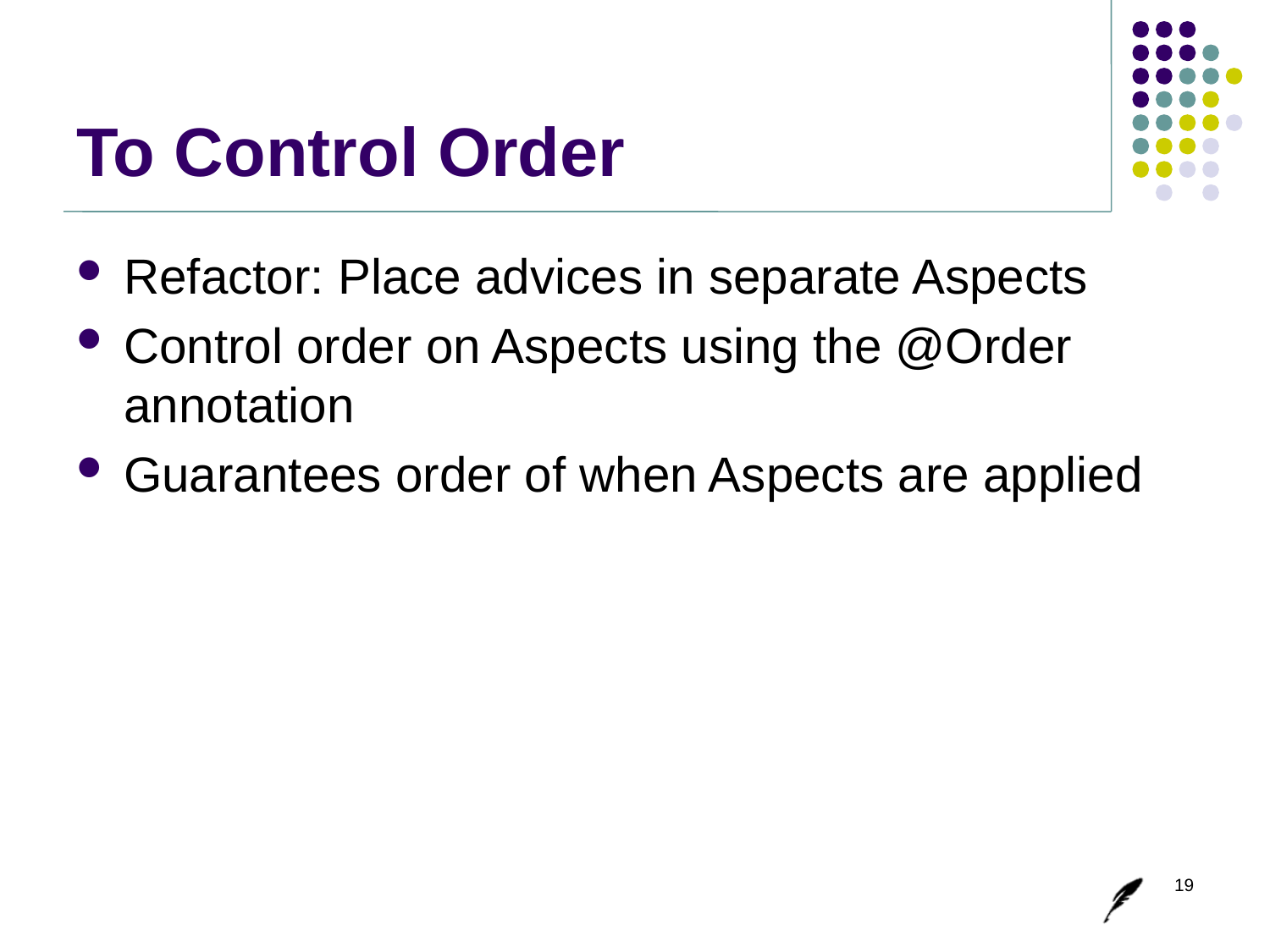

# To Control Order
Refactor: Place advices in separate Aspects
Control order on Aspects using the @Order annotation
Guarantees order of when Aspects are applied
19